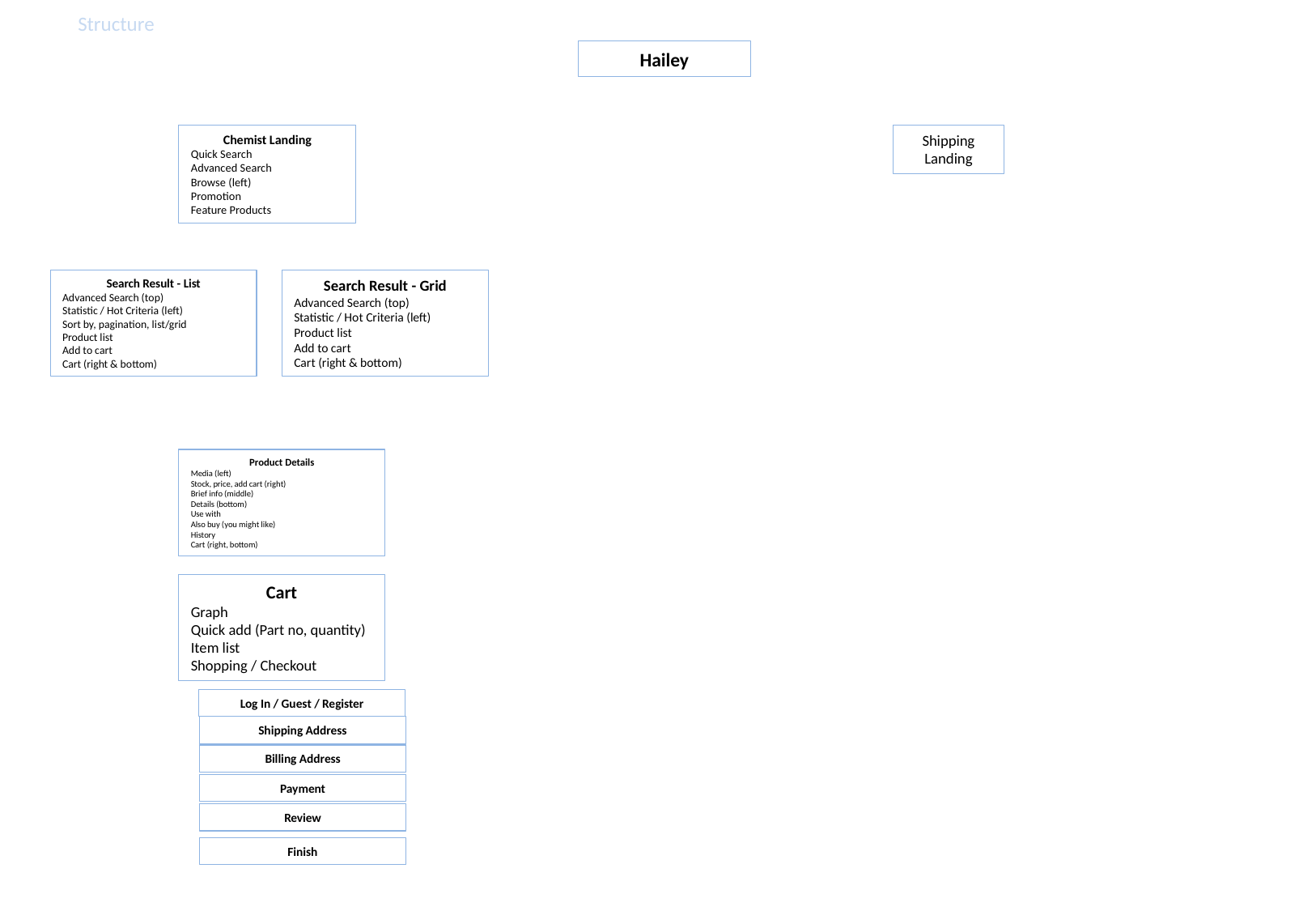

Structure
# Hailey
Shipping Landing
Chemist Landing
Quick Search
Advanced Search
Browse (left)
Promotion
Feature Products
Search Result - List
Advanced Search (top)
Statistic / Hot Criteria (left)
Sort by, pagination, list/grid
Product list
Add to cart
Cart (right & bottom)
Search Result - Grid
Advanced Search (top)
Statistic / Hot Criteria (left)
Product list
Add to cart
Cart (right & bottom)
Product Details
Media (left)
Stock, price, add cart (right)
Brief info (middle)
Details (bottom)
Use with
Also buy (you might like)
History
Cart (right, bottom)
Cart
Graph
Quick add (Part no, quantity)
Item list
Shopping / Checkout
Log In / Guest / Register
Shipping Address
Billing Address
Payment
Review
Finish